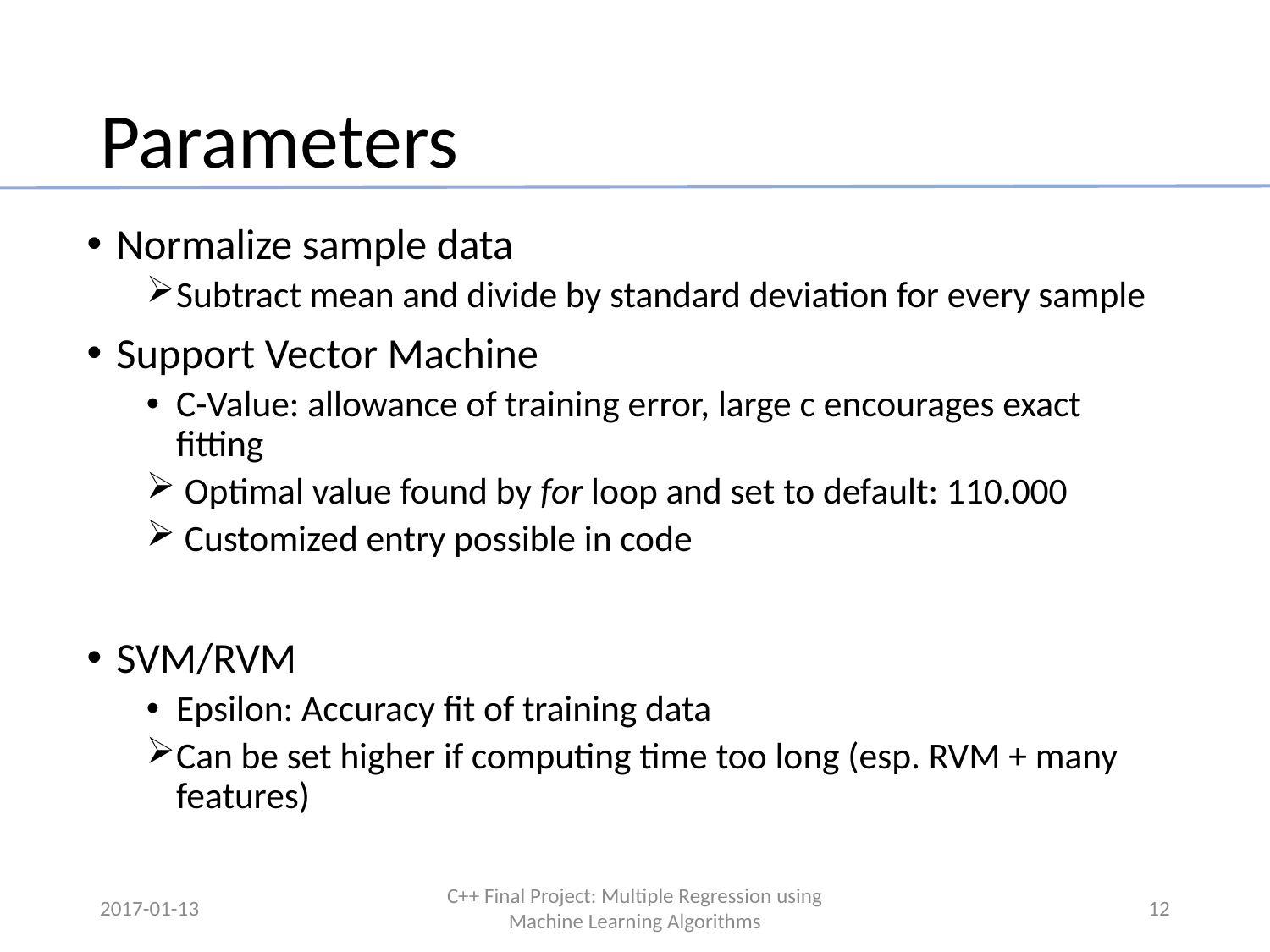

# Parameters
Normalize sample data
Subtract mean and divide by standard deviation for every sample
Support Vector Machine
C-Value: allowance of training error, large c encourages exact fitting
 Optimal value found by for loop and set to default: 110.000
 Customized entry possible in code

SVM/RVM
Epsilon: Accuracy fit of training data
Can be set higher if computing time too long (esp. RVM + many features)

2017-01-13
C++ Final Project: Multiple Regression using Machine Learning Algorithms
12